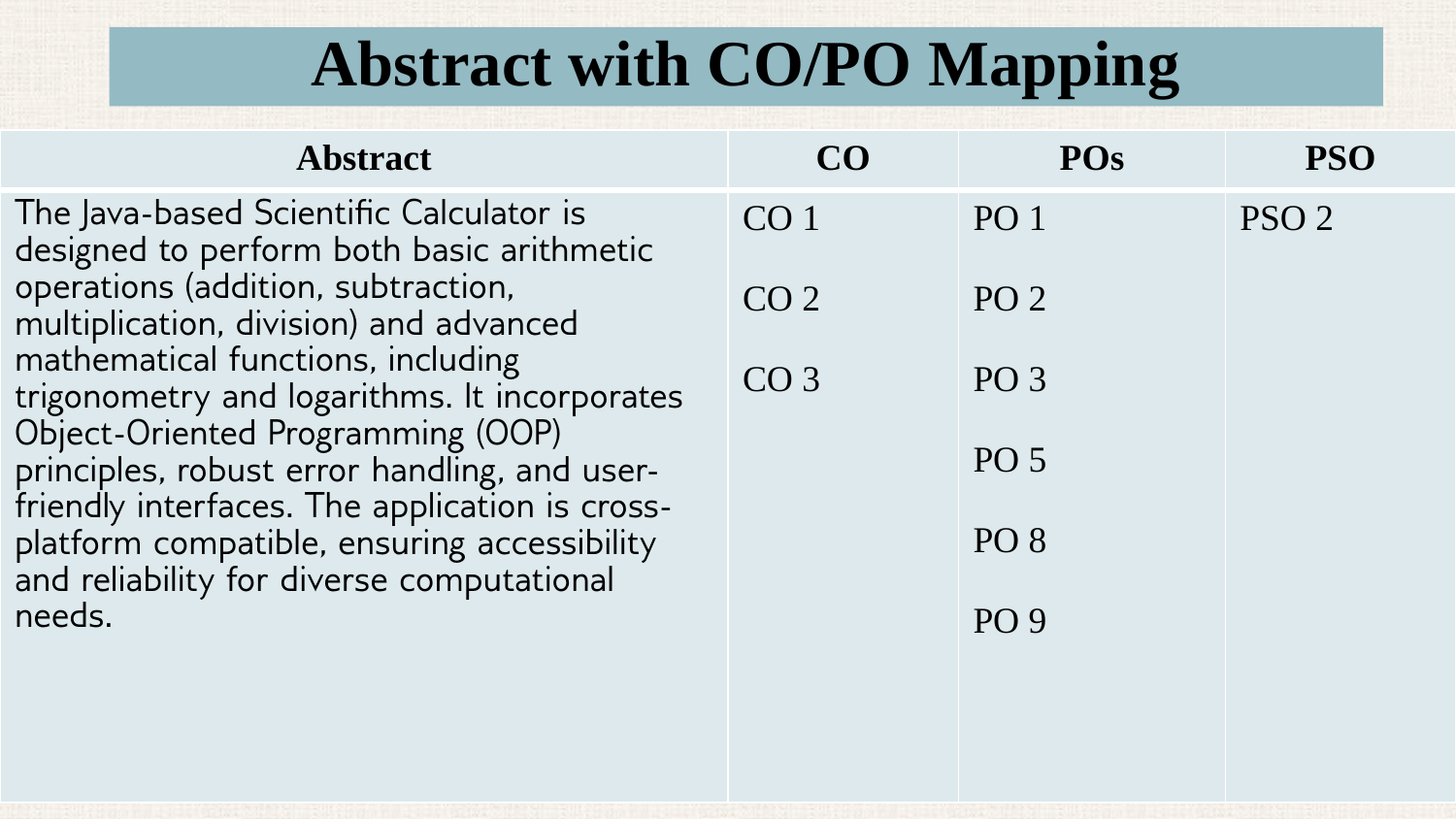

# Abstract with CO/PO Mapping
| Abstract | CO | POs | PSO |
| --- | --- | --- | --- |
| The Java-based Scientific Calculator is designed to perform both basic arithmetic operations (addition, subtraction, multiplication, division) and advanced mathematical functions, including trigonometry and logarithms. It incorporates Object-Oriented Programming (OOP) principles, robust error handling, and user-friendly interfaces. The application is cross-platform compatible, ensuring accessibility and reliability for diverse computational needs. | CO 1 CO 2 CO 3 | PO 1 PO 2 PO 3 PO 5 PO 8 PO 9 | PSO 2 |

4
EGB1201 – JAVA PROGRAMMING –PROJECT REVIEW 2